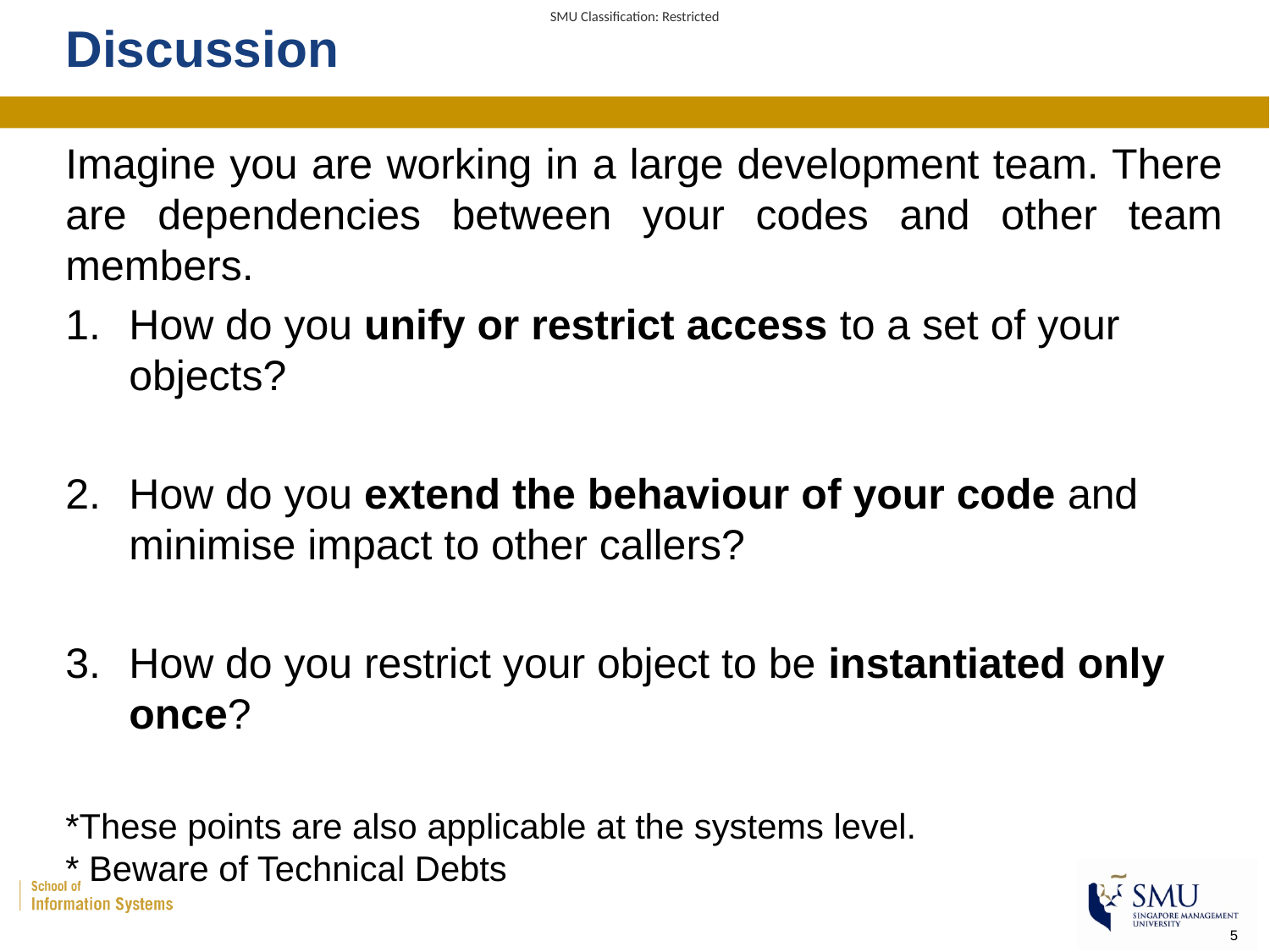

# Discussion
Imagine you are working in a large development team. There are dependencies between your codes and other team members.
How do you unify or restrict access to a set of your objects?

How do you extend the behaviour of your code and minimise impact to other callers?

How do you restrict your object to be instantiated only once?

*These points are also applicable at the systems level.
* Beware of Technical Debts
5